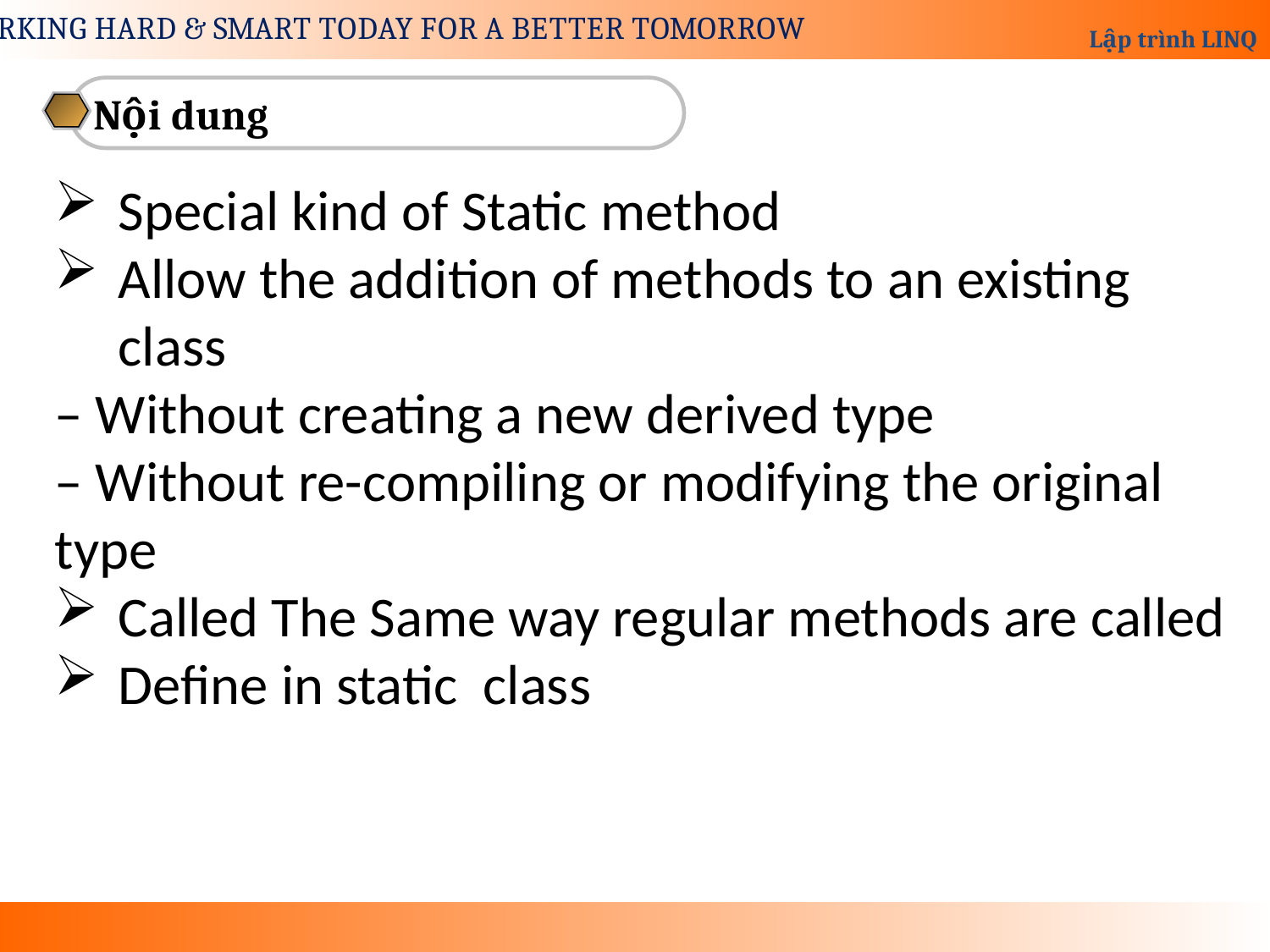

Nội dung

Special kind of Static method
Allow the addition of methods to an existing class
– Without creating a new derived type
– Without re-compiling or modifying the original type
Called The Same way regular methods are called
Define in static  class